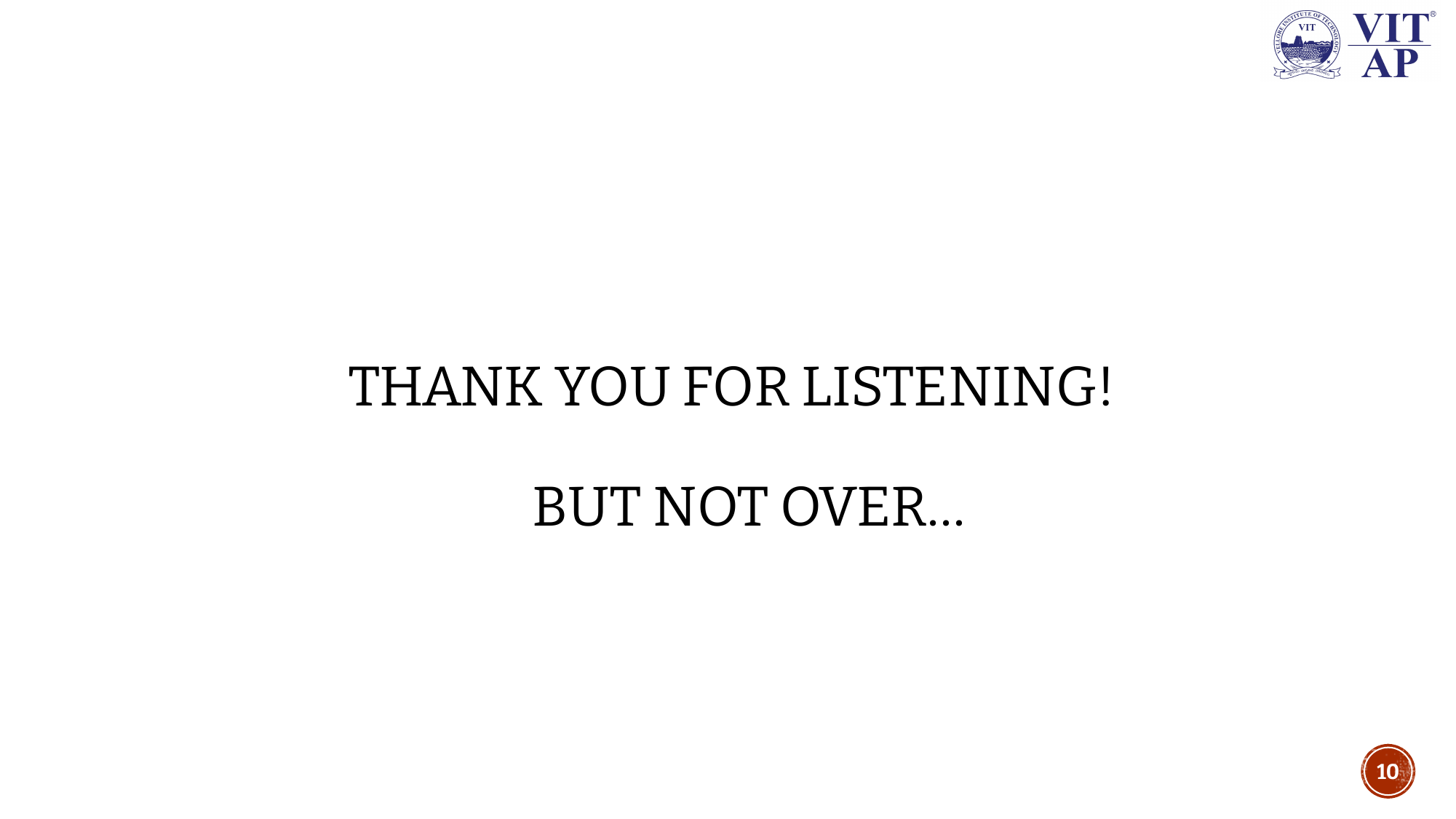

# Thank you for listening! But Not Over…
10